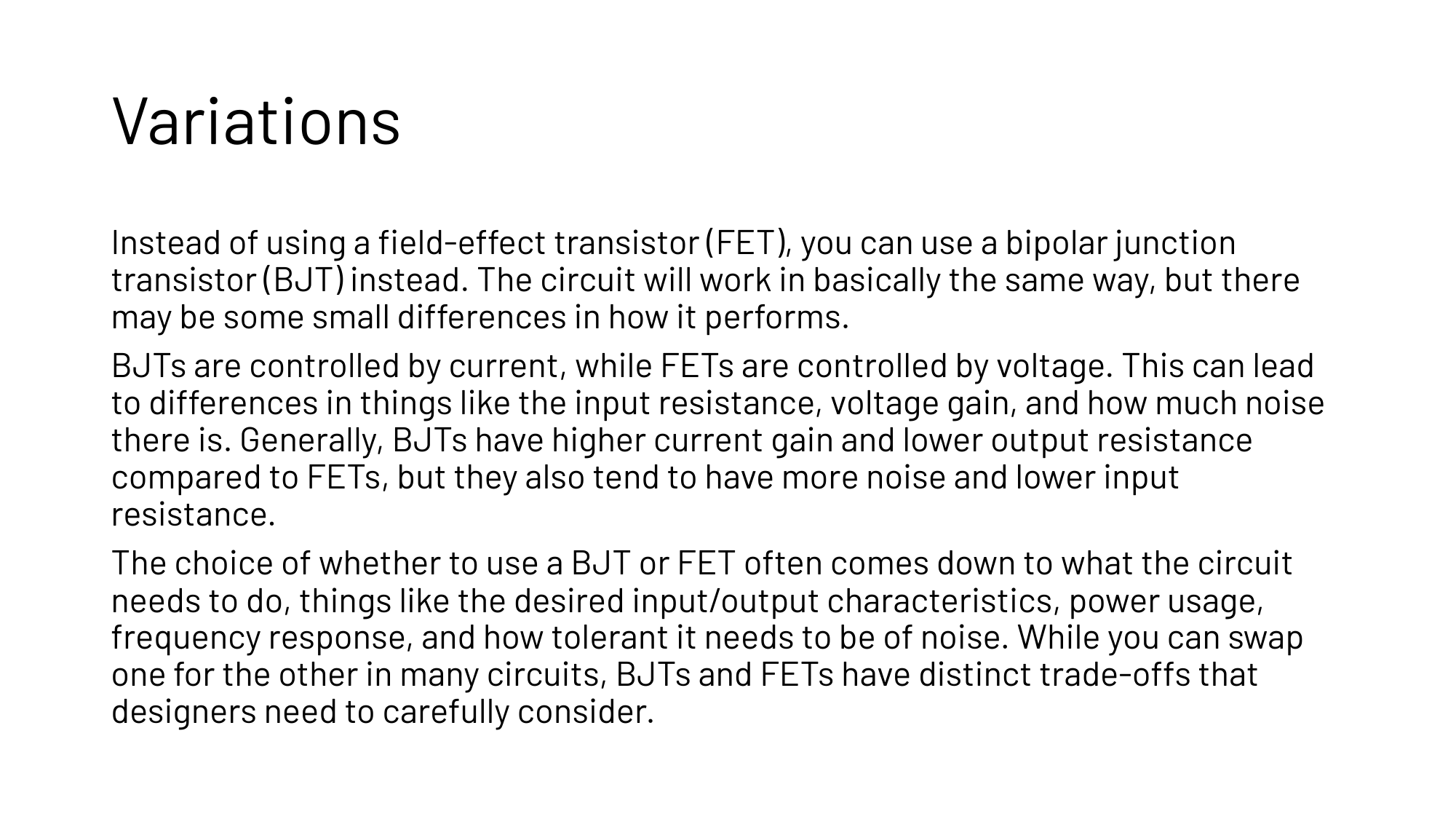

# Variations
Instead of using a field-effect transistor (FET), you can use a bipolar junction transistor (BJT) instead. The circuit will work in basically the same way, but there may be some small differences in how it performs.
BJTs are controlled by current, while FETs are controlled by voltage. This can lead to differences in things like the input resistance, voltage gain, and how much noise there is. Generally, BJTs have higher current gain and lower output resistance compared to FETs, but they also tend to have more noise and lower input resistance.
The choice of whether to use a BJT or FET often comes down to what the circuit needs to do, things like the desired input/output characteristics, power usage, frequency response, and how tolerant it needs to be of noise. While you can swap one for the other in many circuits, BJTs and FETs have distinct trade-offs that designers need to carefully consider.